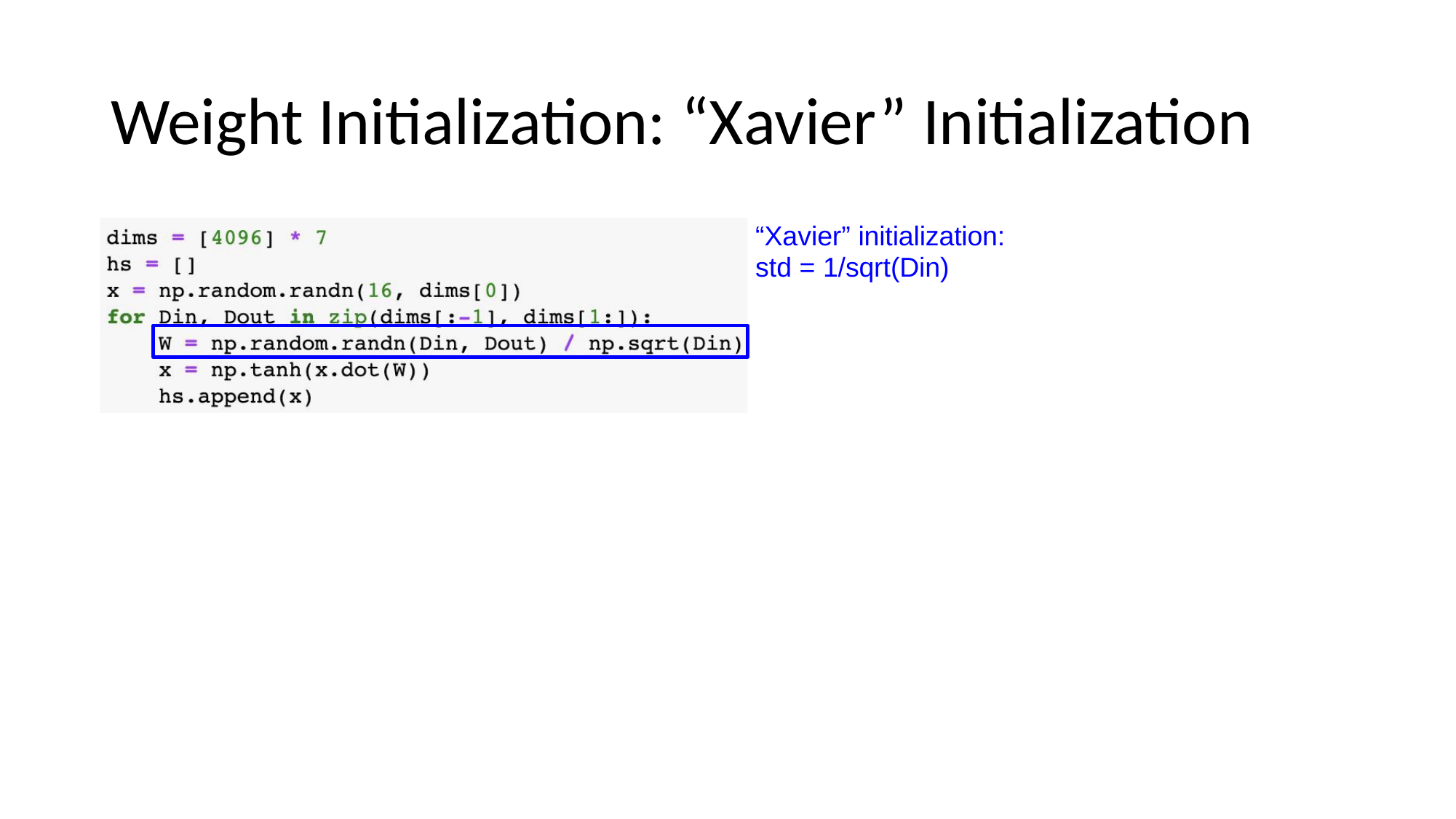

# Weight Initialization: “Xavier” Initialization

“Xavier” initialization:  std = 1/sqrt(Din)